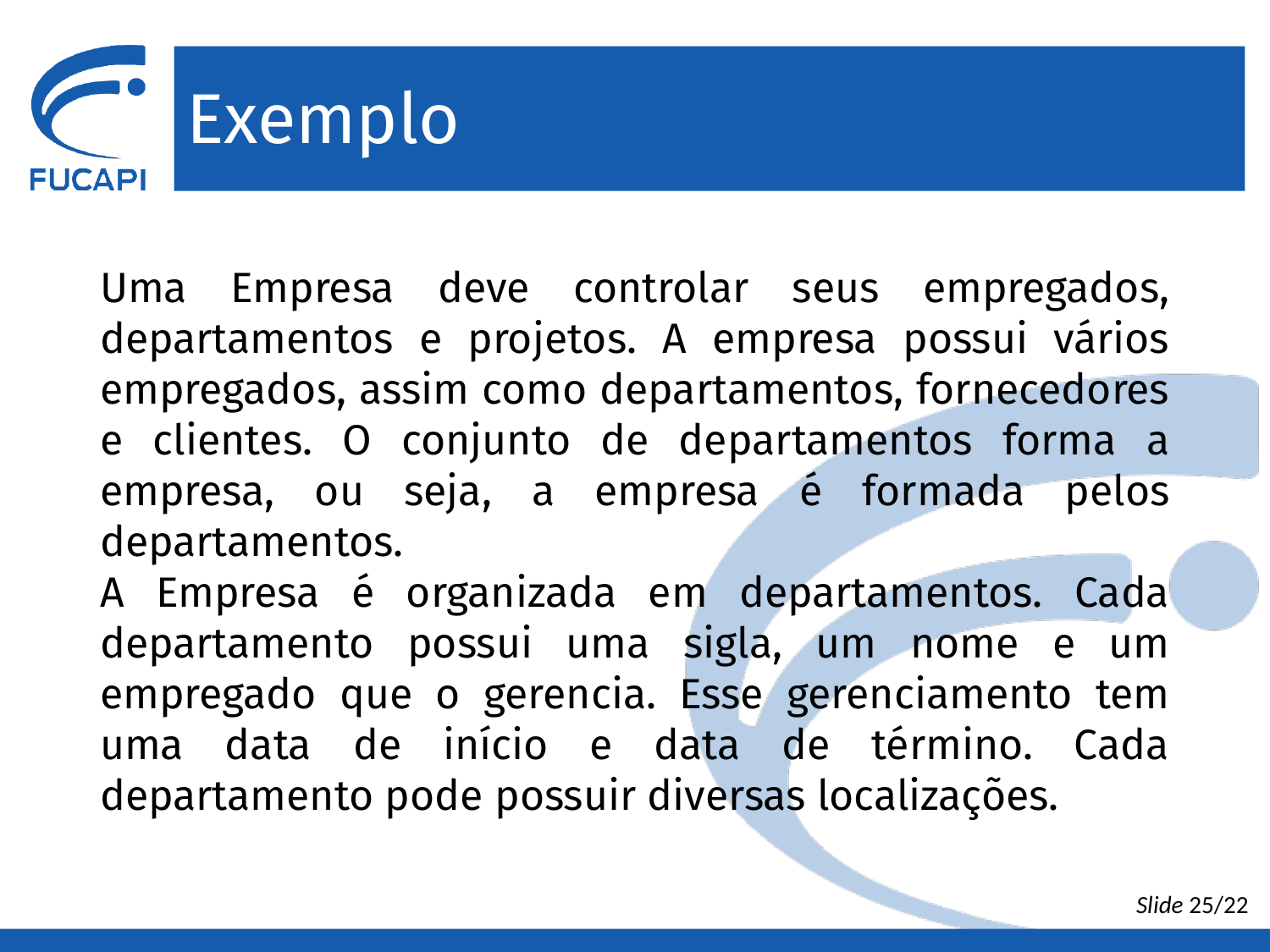

# Exemplo
Uma Empresa deve controlar seus empregados, departamentos e projetos. A empresa possui vários empregados, assim como departamentos, fornecedores e clientes. O conjunto de departamentos forma a empresa, ou seja, a empresa é formada pelos departamentos.
A Empresa é organizada em departamentos. Cada departamento possui uma sigla, um nome e um empregado que o gerencia. Esse gerenciamento tem uma data de início e data de término. Cada departamento pode possuir diversas localizações.